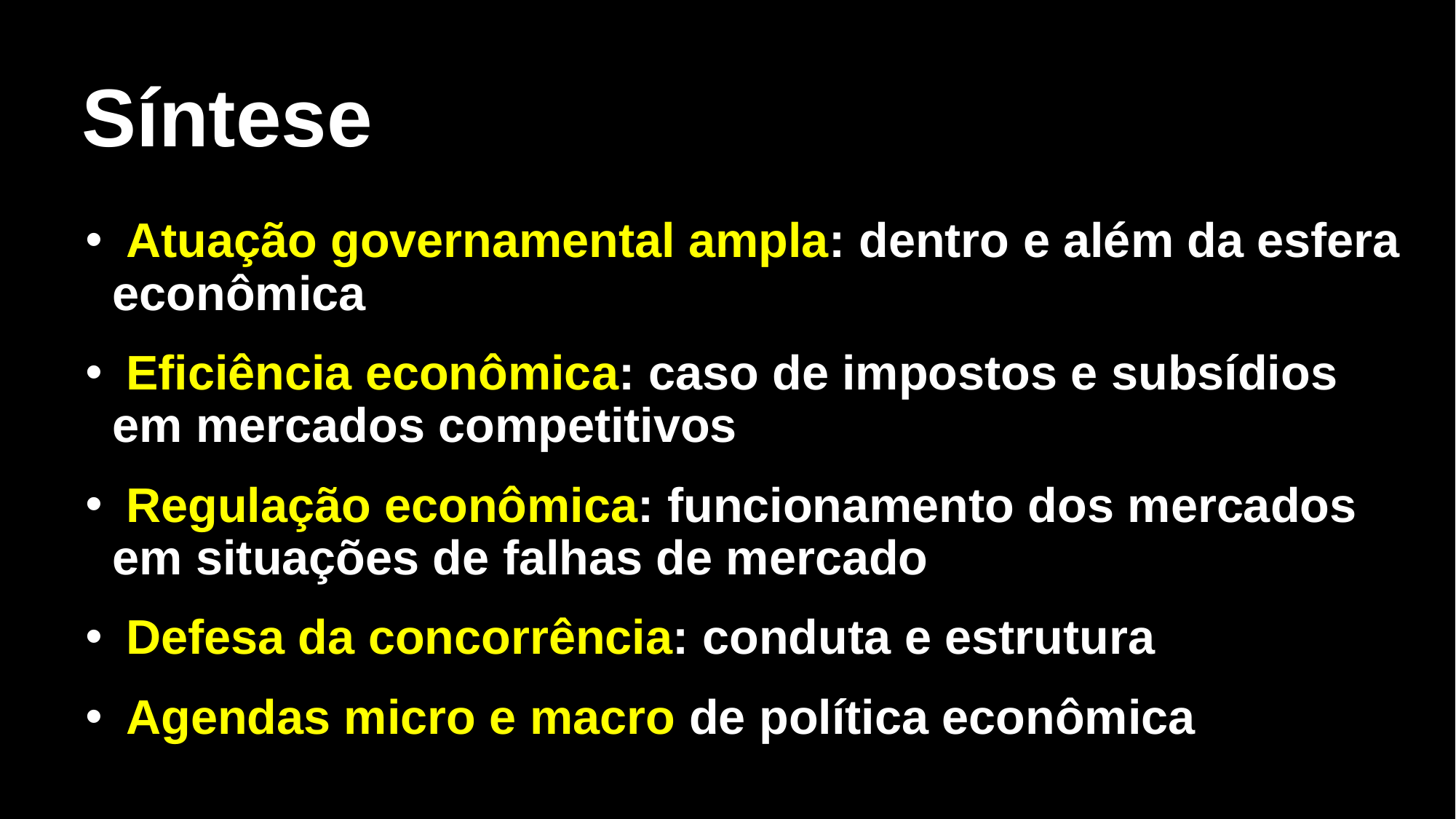

# Síntese
 Atuação governamental ampla: dentro e além da esfera econômica
 Eficiência econômica: caso de impostos e subsídios em mercados competitivos
 Regulação econômica: funcionamento dos mercados em situações de falhas de mercado
 Defesa da concorrência: conduta e estrutura
 Agendas micro e macro de política econômica